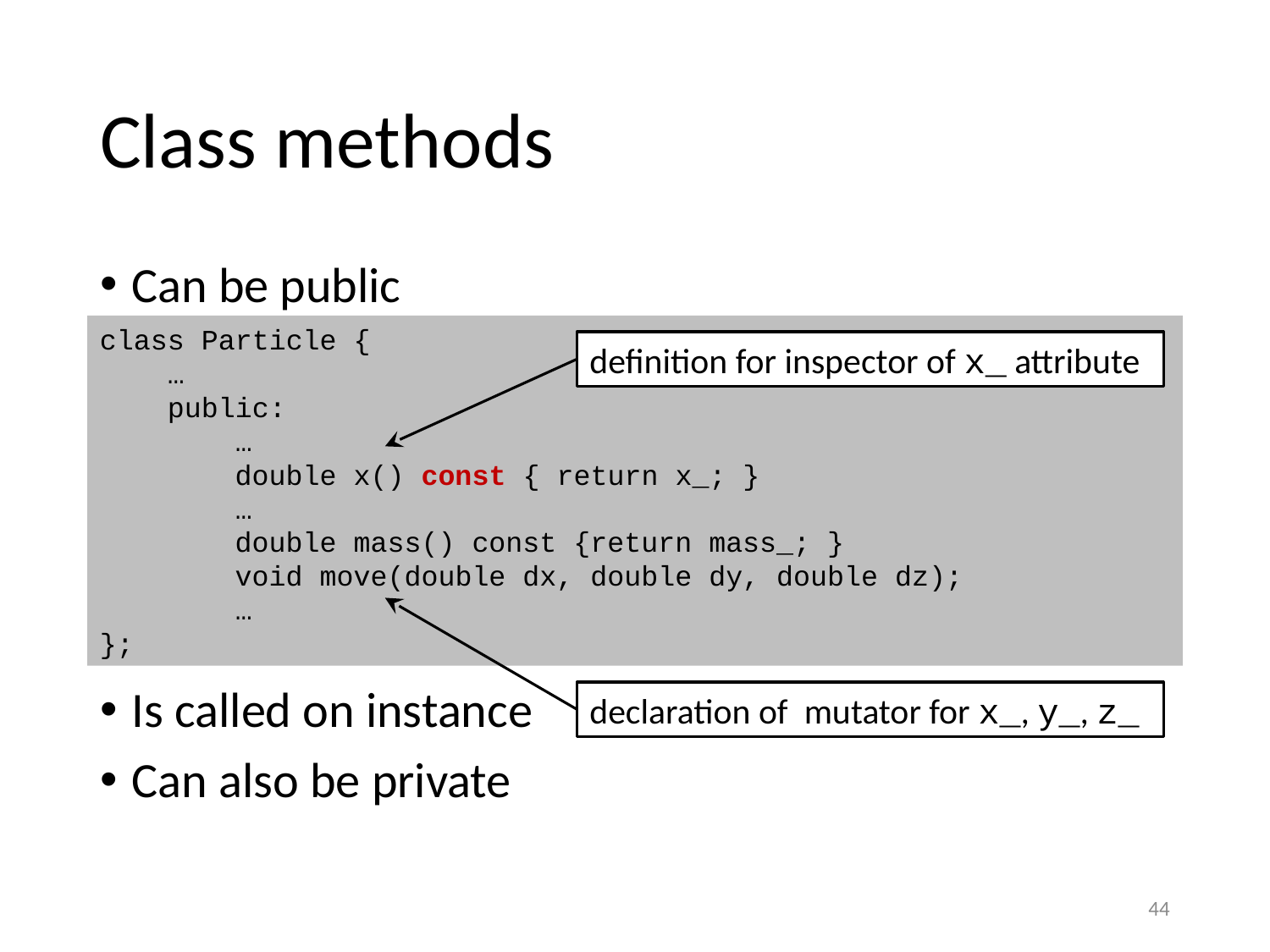

# Class methods
Can be public

Is called on instance
Can also be private

class Particle {
    …
    public:
        …
        double x() const { return x_; }
        …
        double mass() const {return mass_; }
        void move(double dx, double dy, double dz);
        …
};
definition for inspector of x_ attribute
declaration of  mutator for x_, y_, z_
44